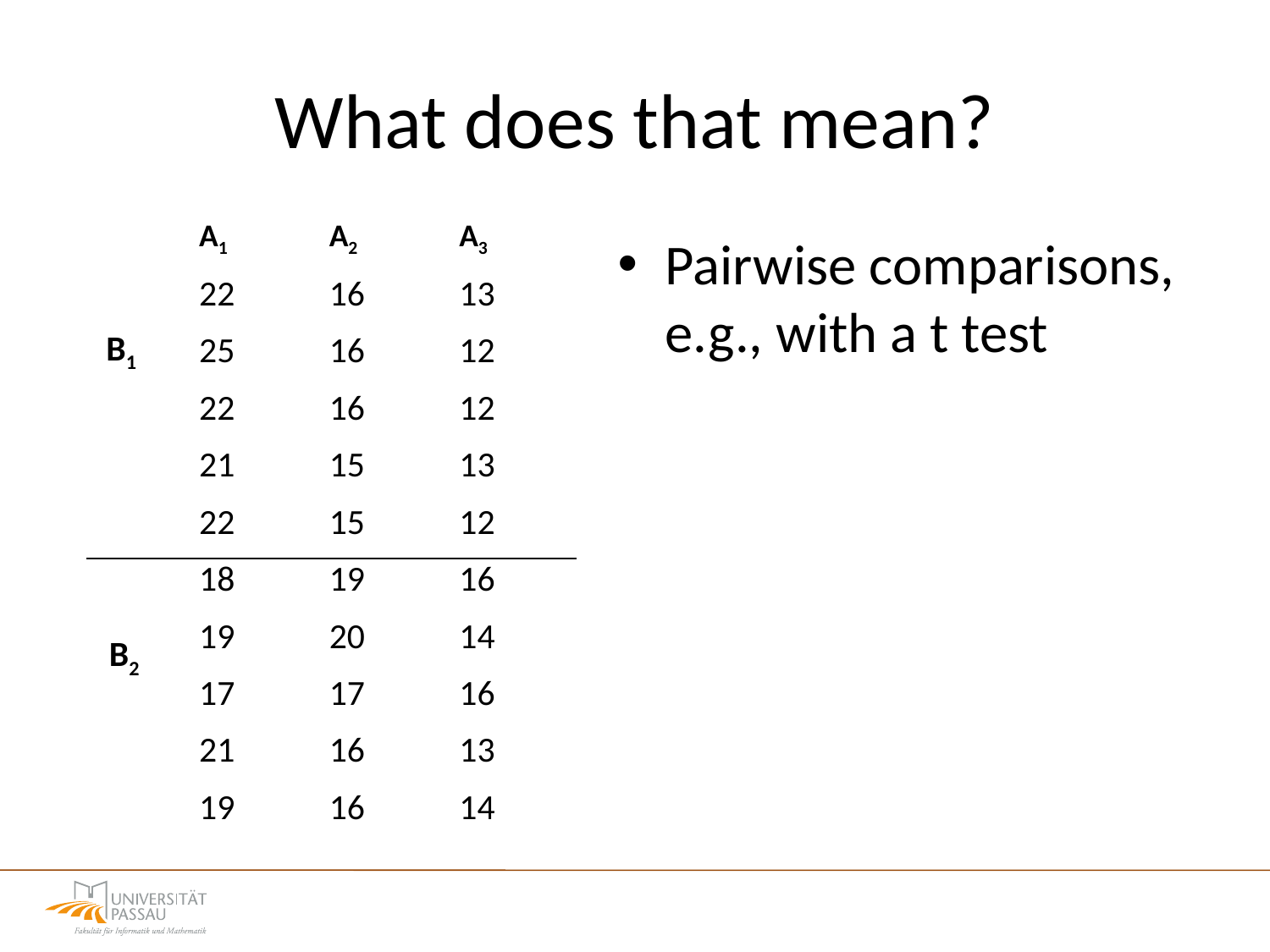

# What does that mean?
|  | A1 | A2 | A3 |
| --- | --- | --- | --- |
|  | 22 | 16 | 13 |
|  | 25 | 16 | 12 |
|  | 22 | 16 | 12 |
|  | 21 | 15 | 13 |
|  | 22 | 15 | 12 |
| B1 |
| --- |
Pairwise comparisons, e.g., with a t test
|  | 18 | 19 | 16 |
| --- | --- | --- | --- |
|  | 19 | 20 | 14 |
|  | 17 | 17 | 16 |
|  | 21 | 16 | 13 |
|  | 19 | 16 | 14 |
| B2 |
| --- |